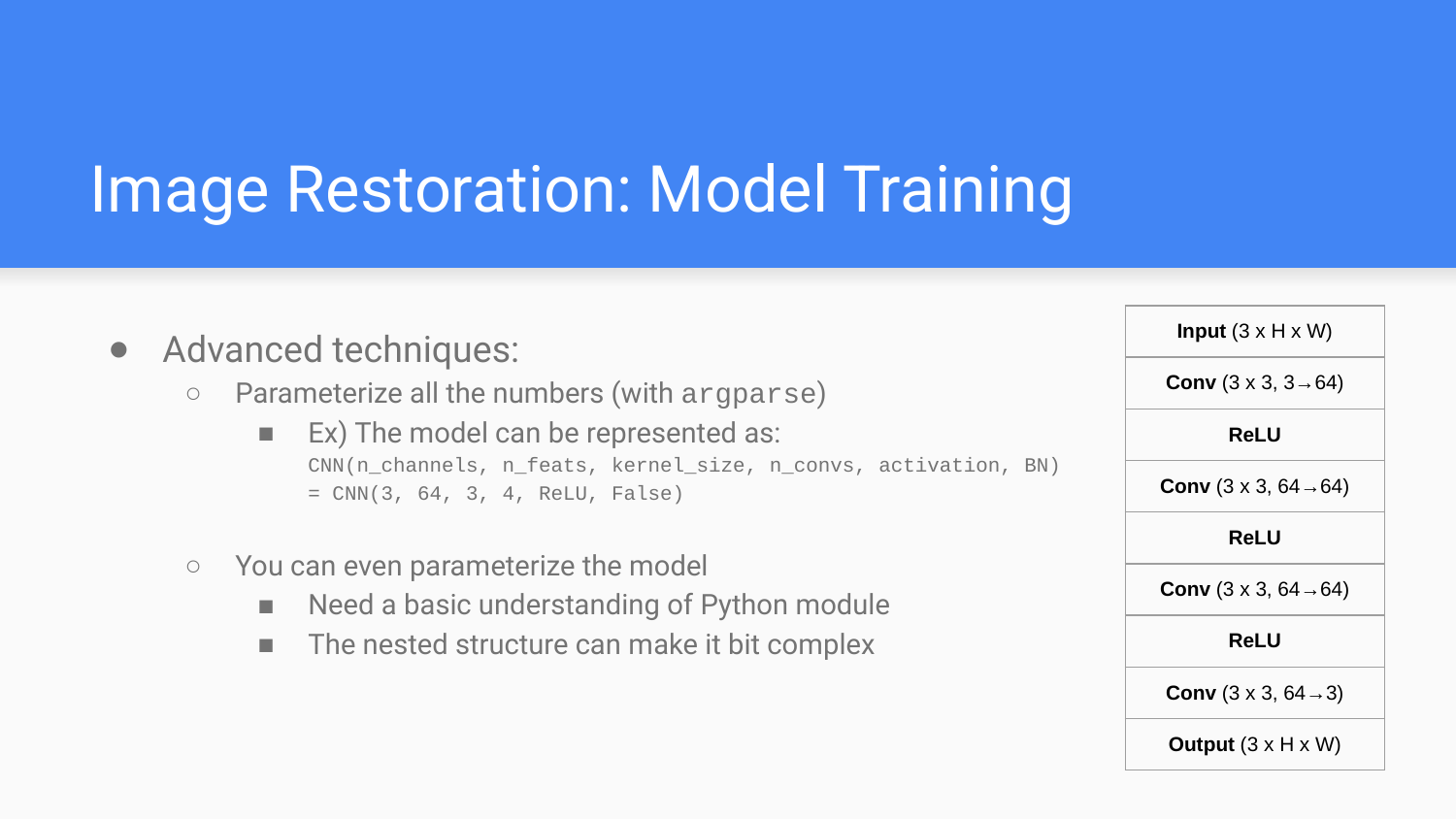

# Image Restoration: Model Training
Advanced techniques:
Parameterize all the numbers (with argparse)
Ex) The model can be represented as:
CNN(n_channels, n_feats, kernel_size, n_convs, activation, BN)
= CNN(3, 64, 3, 4, ReLU, False)
You can even parameterize the model
Need a basic understanding of Python module
The nested structure can make it bit complex
| Input (3 x H x W) |
| --- |
| Conv (3 x 3, 3→64) |
| ReLU |
| Conv (3 x 3, 64→64) |
| ReLU |
| Conv (3 x 3, 64→64) |
| ReLU |
| Conv (3 x 3, 64→3) |
| Output (3 x H x W) |